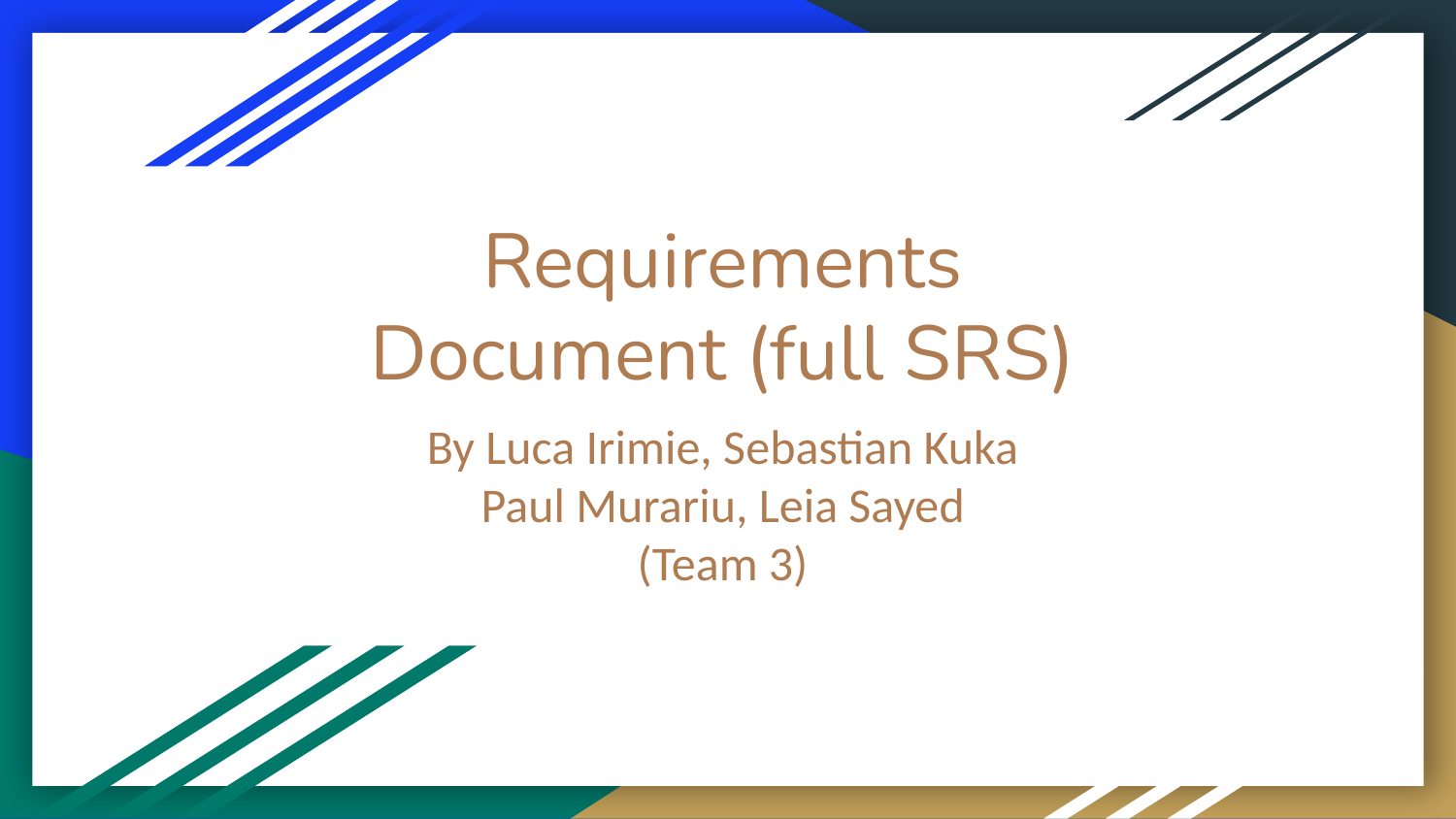

# Requirements Document (full SRS)
By Luca Irimie, Sebastian Kuka
Paul Murariu, Leia Sayed
(Team 3)